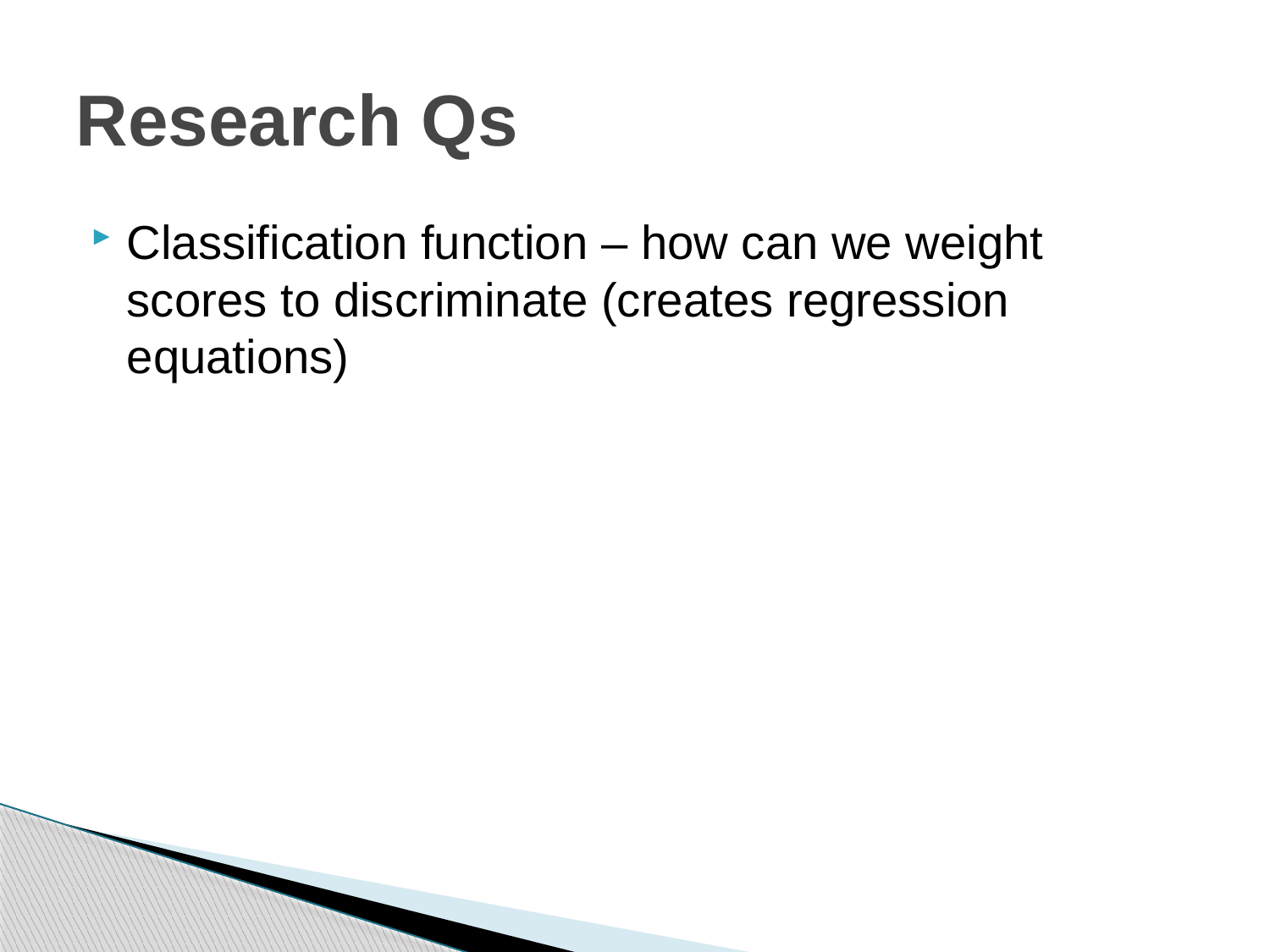

# Research Qs
Classification function – how can we weight scores to discriminate (creates regression equations)